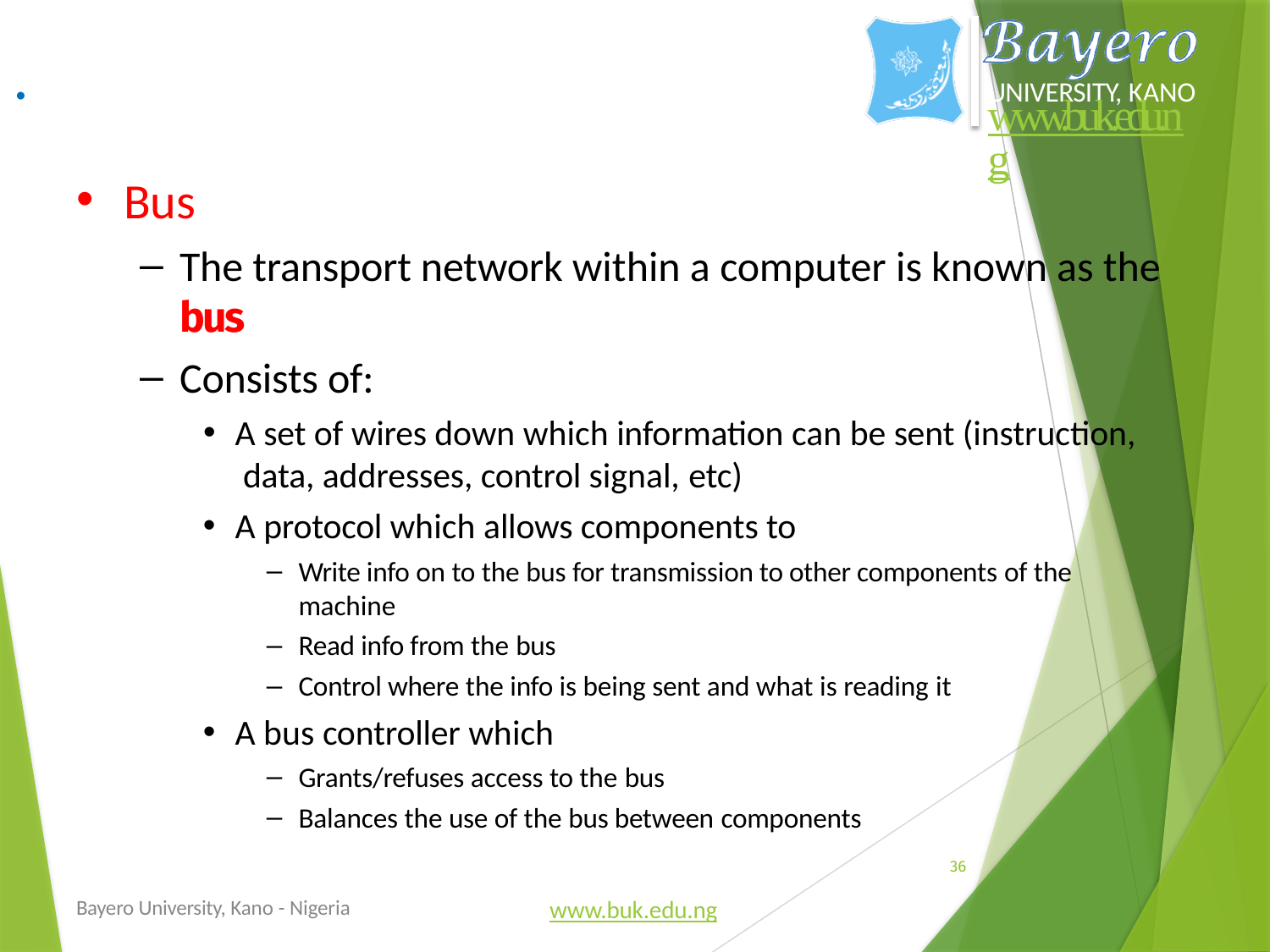

.
UNIVERSITY, KANO
www.buk.edu.ng
Bus
The transport network within a computer is known as the
bus
Consists of:
A set of wires down which information can be sent (instruction,  data, addresses, control signal, etc)
A protocol which allows components to
Write info on to the bus for transmission to other components of the machine
Read info from the bus
Control where the info is being sent and what is reading it
A bus controller which
Grants/refuses access to the bus
Balances the use of the bus between components
36
Bayero University, Kano - Nigeria
www.buk.edu.ng